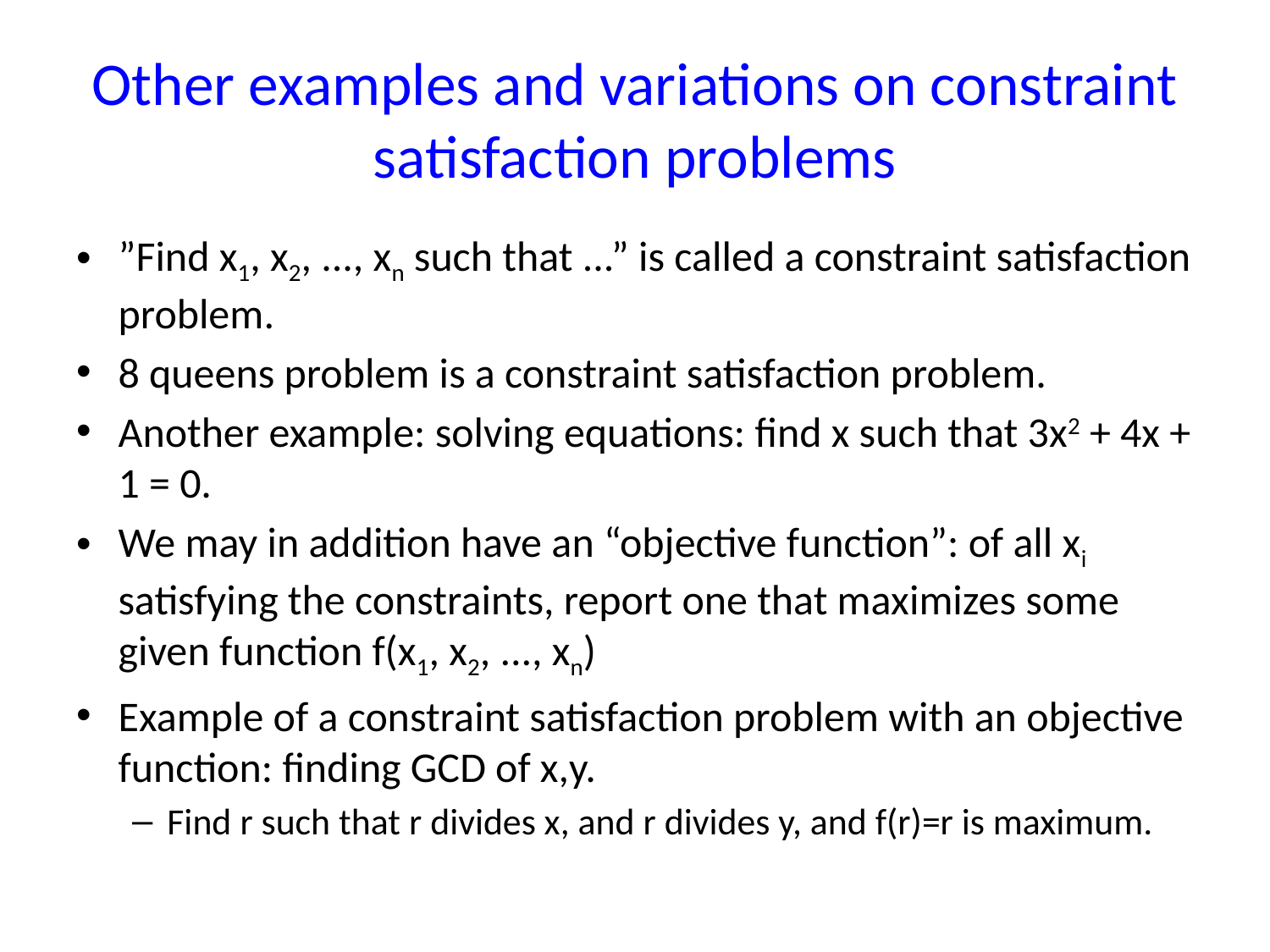

# Other examples and variations on constraint satisfaction problems
”Find x1, x2, ..., xn such that ...” is called a constraint satisfaction problem.
8 queens problem is a constraint satisfaction problem.
Another example: solving equations: find x such that 3x2 + 4x + 1 = 0.
We may in addition have an “objective function”: of all xi satisfying the constraints, report one that maximizes some given function f(x1, x2, ..., xn)
Example of a constraint satisfaction problem with an objective function: finding GCD of x,y.
Find r such that r divides x, and r divides y, and f(r)=r is maximum.